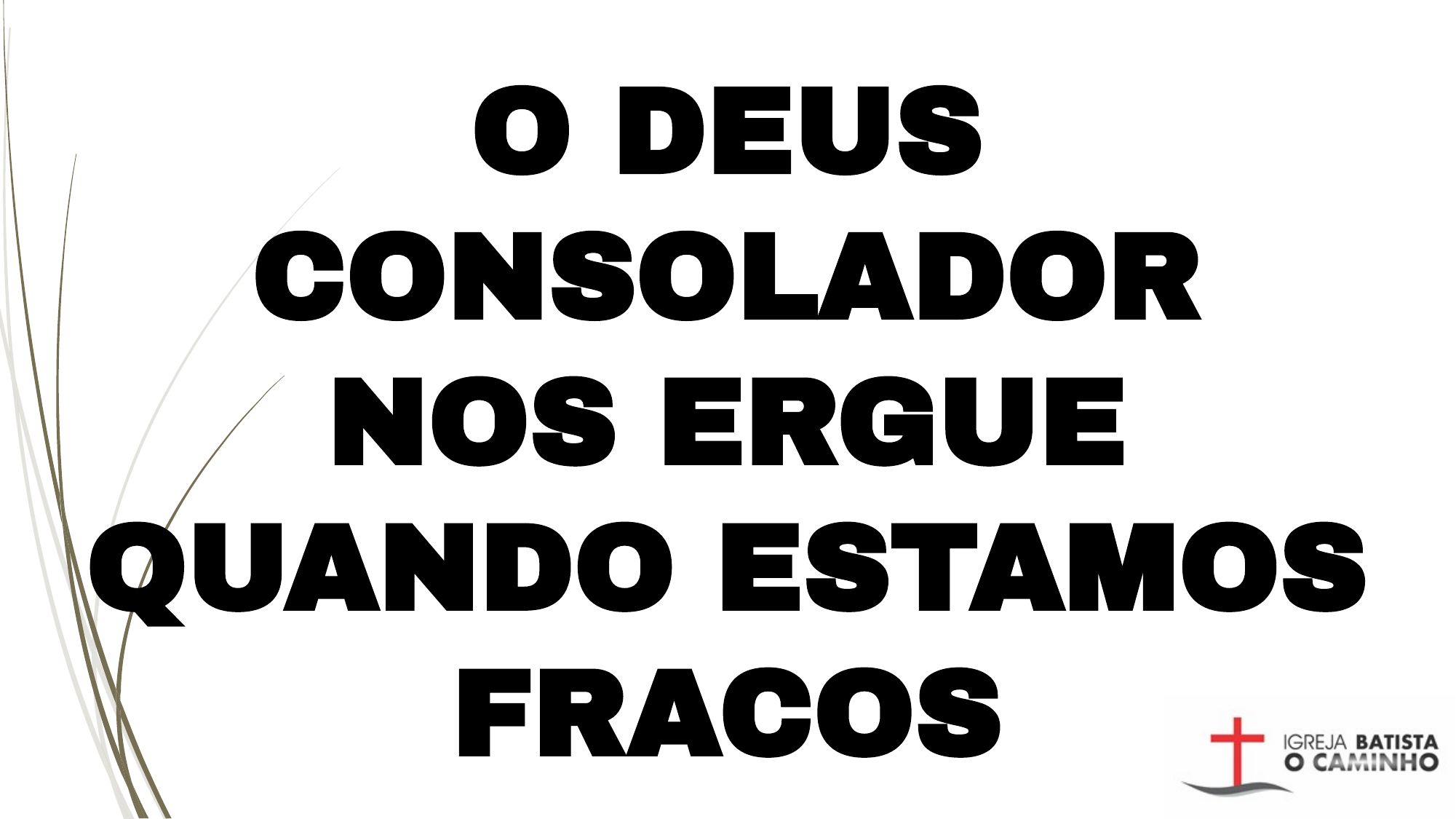

# O DEUS CONSOLADOR NOS ERGUE QUANDO ESTAMOS FRACOS